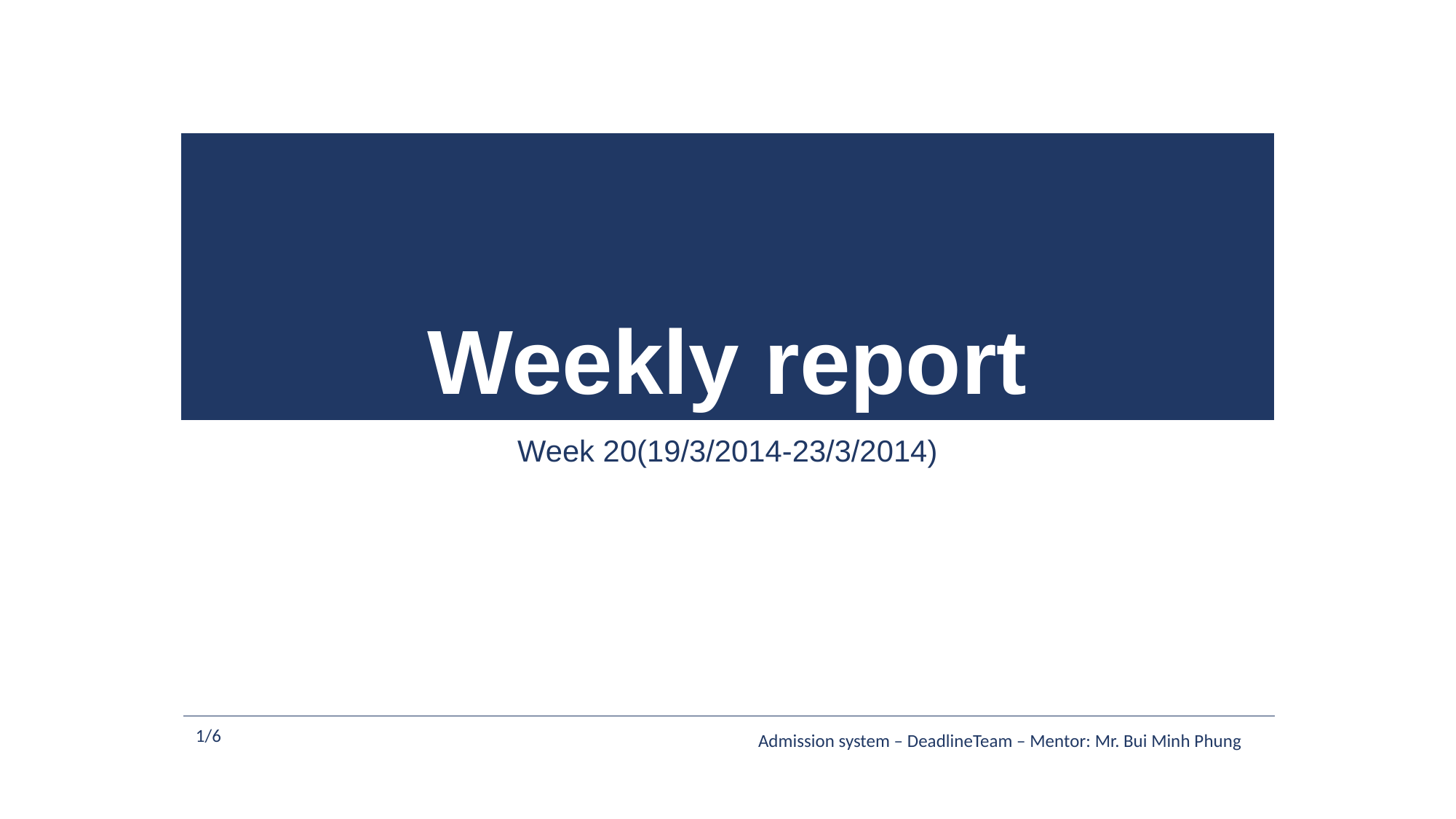

# Weekly report
Week 20(19/3/2014-23/3/2014)

1/6
Admission system – DeadlineTeam – Mentor: Mr. Bui Minh Phung